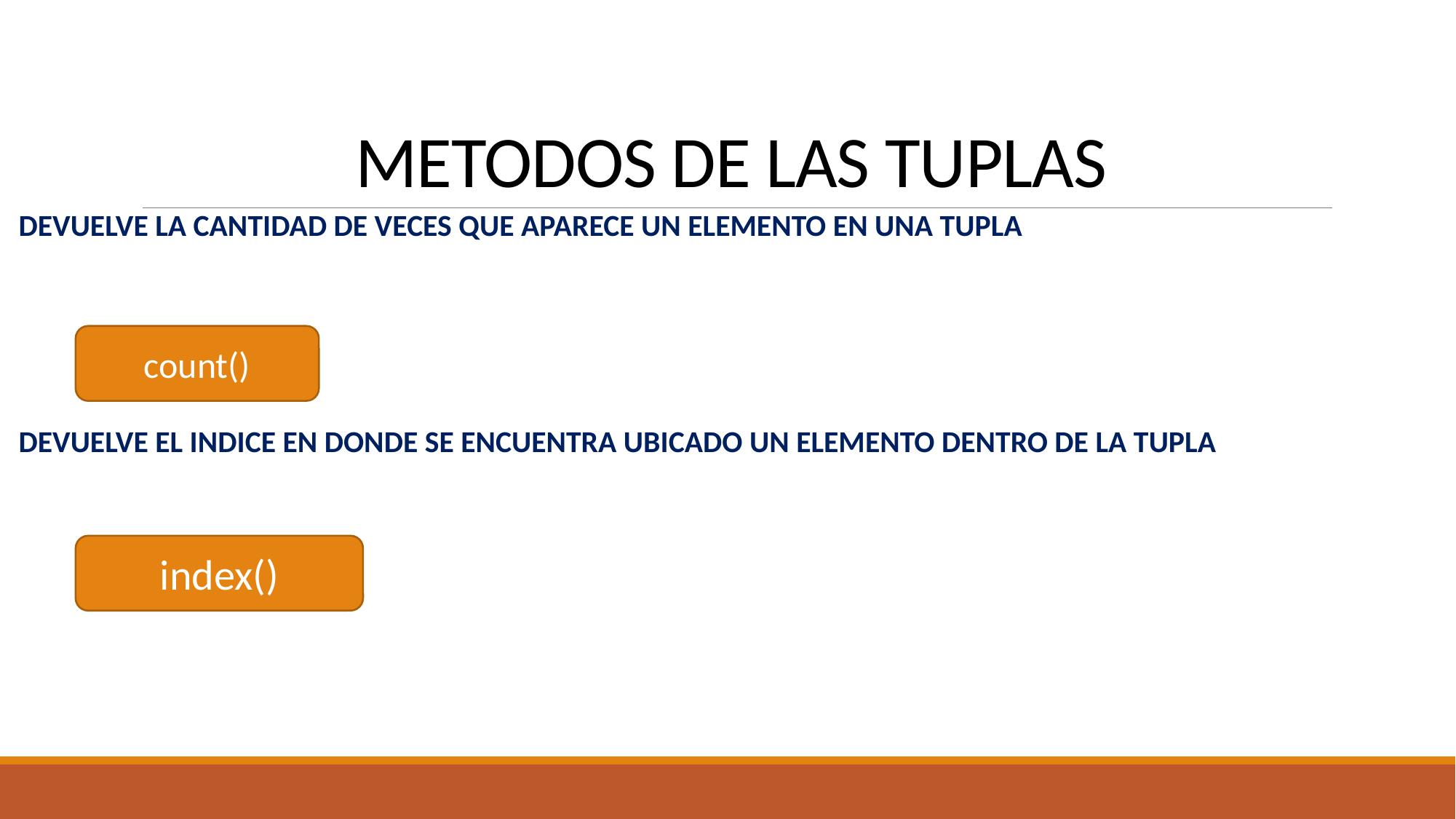

# METODOS DE LAS TUPLAS
DEVUELVE LA CANTIDAD DE VECES QUE APARECE UN ELEMENTO EN UNA TUPLA

DEVUELVE EL INDICE EN DONDE SE ENCUENTRA UBICADO UN ELEMENTO DENTRO DE LA TUPLA

count()
index()